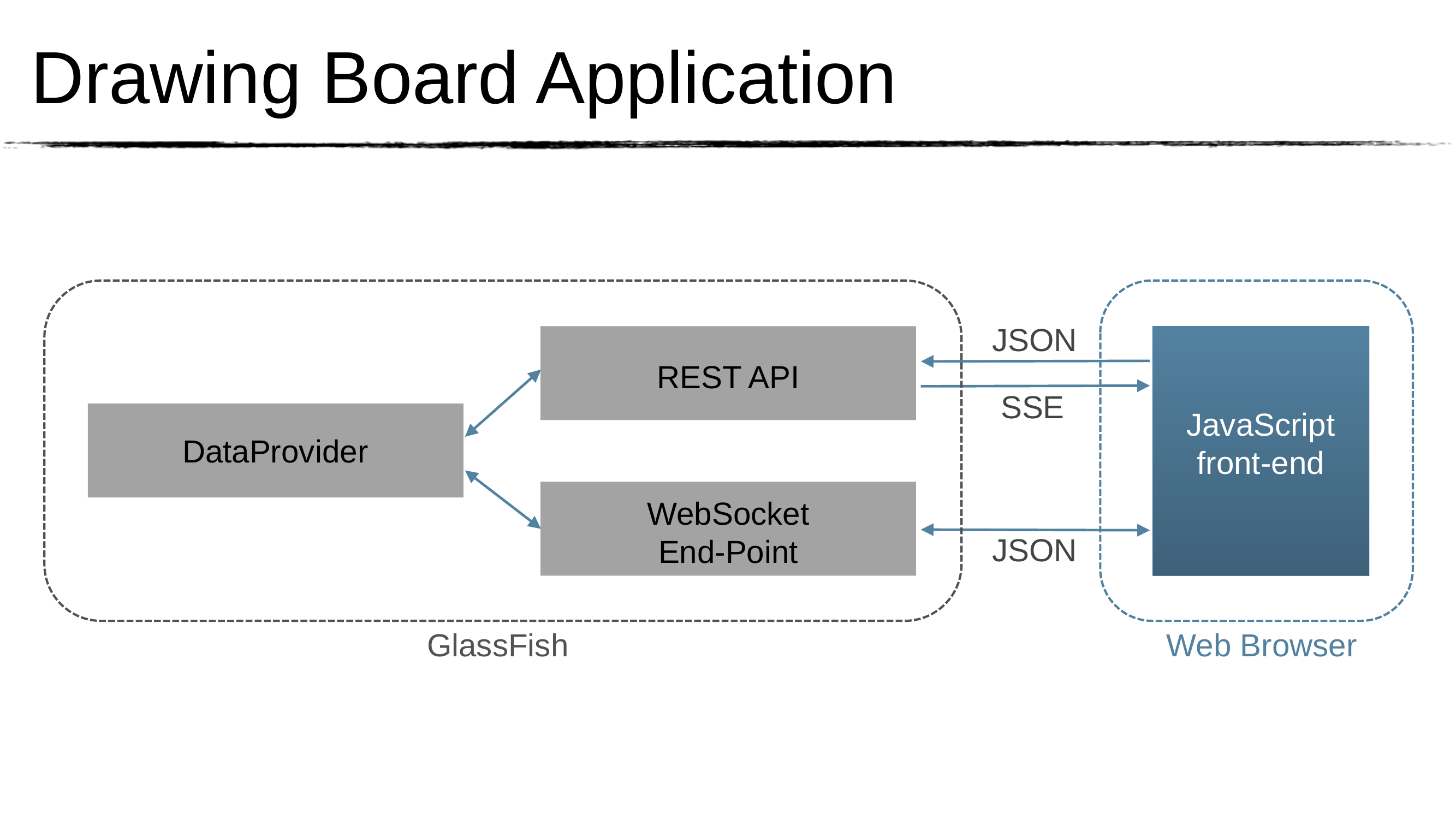

# Drawing Board Application

JSON

REST API

JavaScript front-end

DataProvider

WebSocket End-Point

SSE

JSON
GlassFish
Web Browser